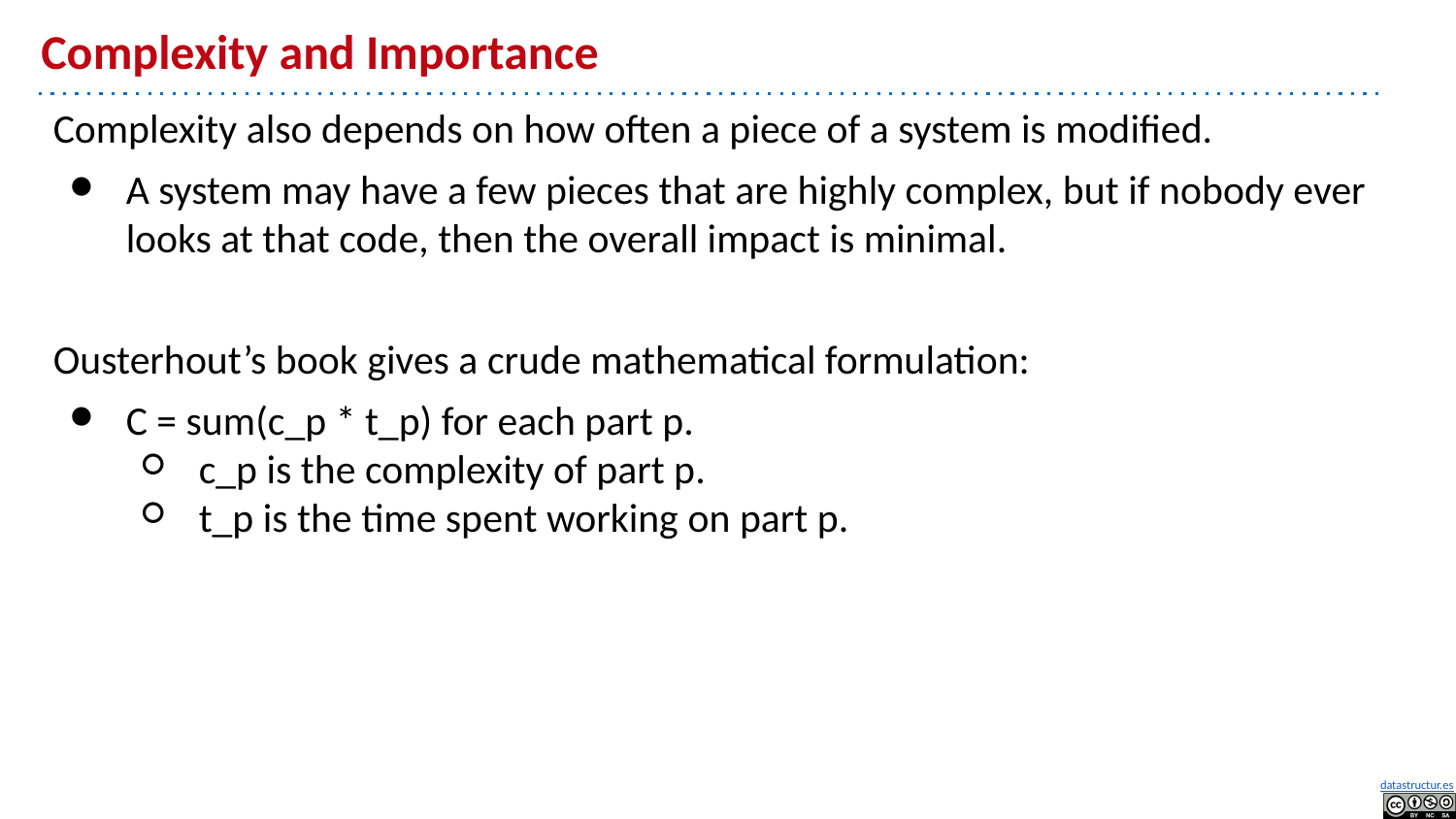

# Complexity and Importance
Complexity also depends on how often a piece of a system is modified.
A system may have a few pieces that are highly complex, but if nobody ever looks at that code, then the overall impact is minimal.

Ousterhout’s book gives a crude mathematical formulation:
C = sum(c_p * t_p) for each part p.
c_p is the complexity of part p.
t_p is the time spent working on part p.